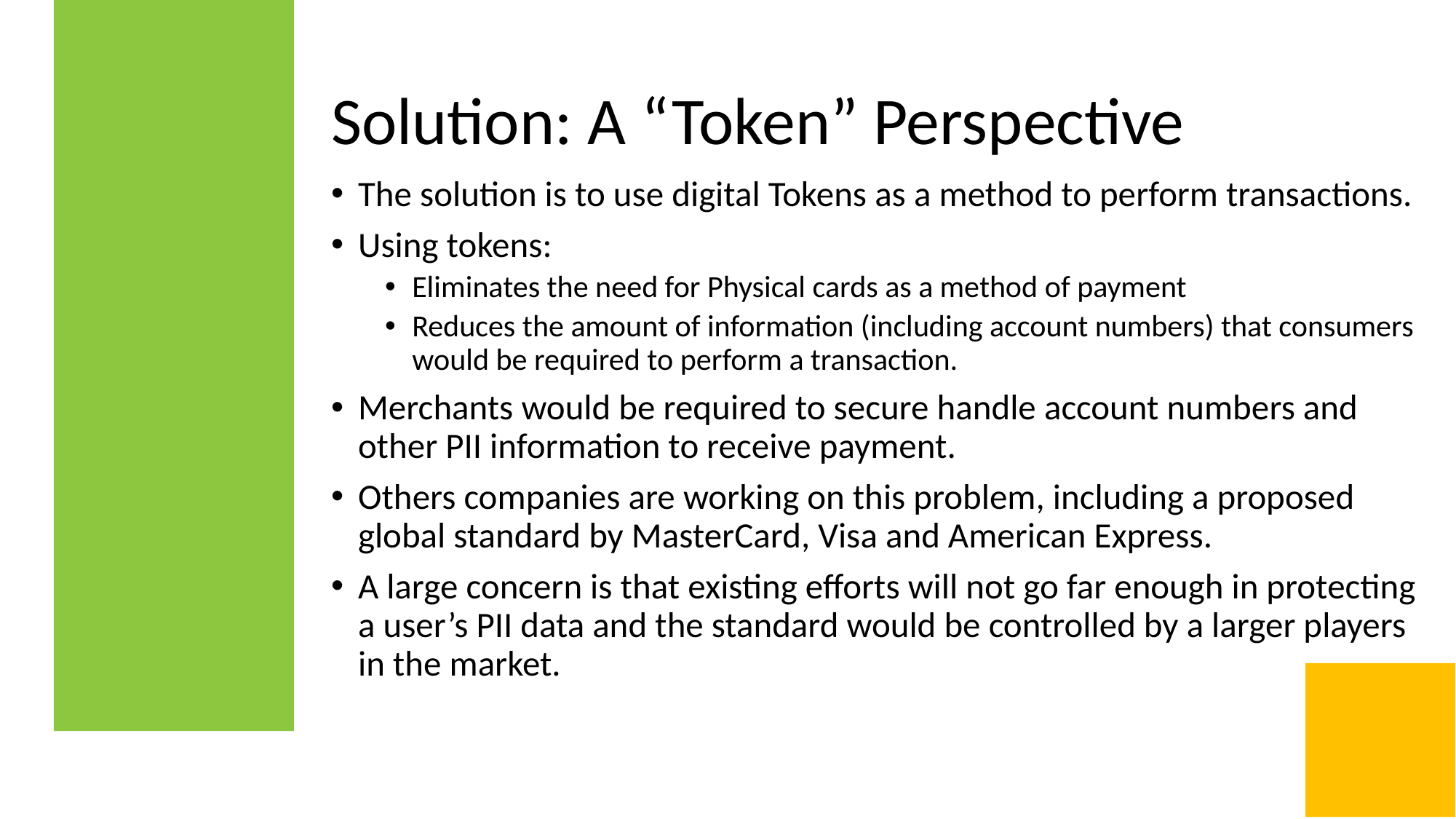

# Solution: A “Token” Perspective
The solution is to use digital Tokens as a method to perform transactions.
Using tokens:
Eliminates the need for Physical cards as a method of payment
Reduces the amount of information (including account numbers) that consumers would be required to perform a transaction.
Merchants would be required to secure handle account numbers and other PII information to receive payment.
Others companies are working on this problem, including a proposed global standard by MasterCard, Visa and American Express.
A large concern is that existing efforts will not go far enough in protecting a user’s PII data and the standard would be controlled by a larger players in the market.

3